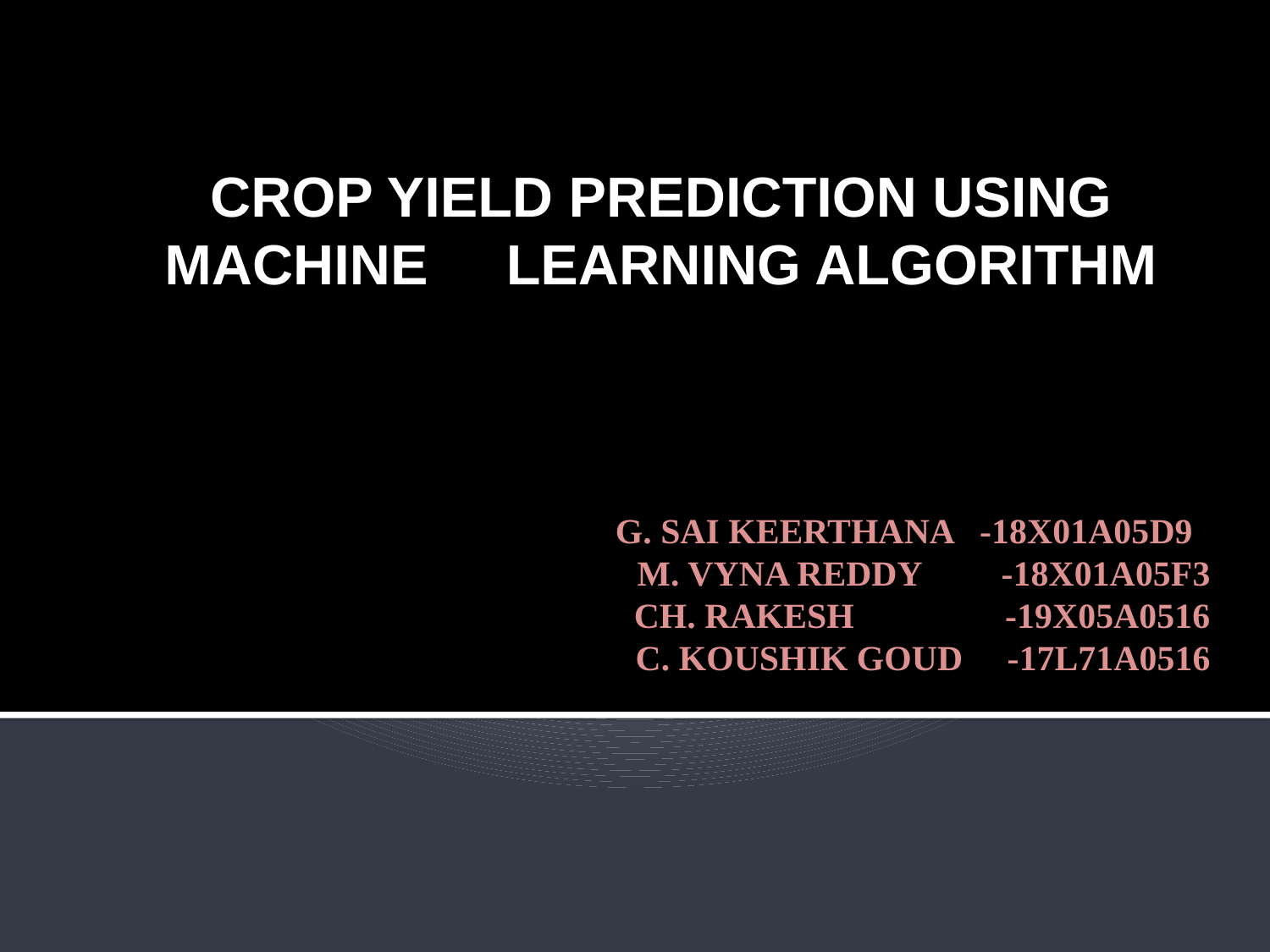

CROP YIELD PREDICTION USING MACHINE     LEARNING ALGORITHM
# G. SAI KEERTHANA   -18X01A05D9 M. VYNA REDDY         -18X01A05F3 CH. RAKESH                 -19X05A0516 C. KOUSHIK GOUD     -17L71A0516